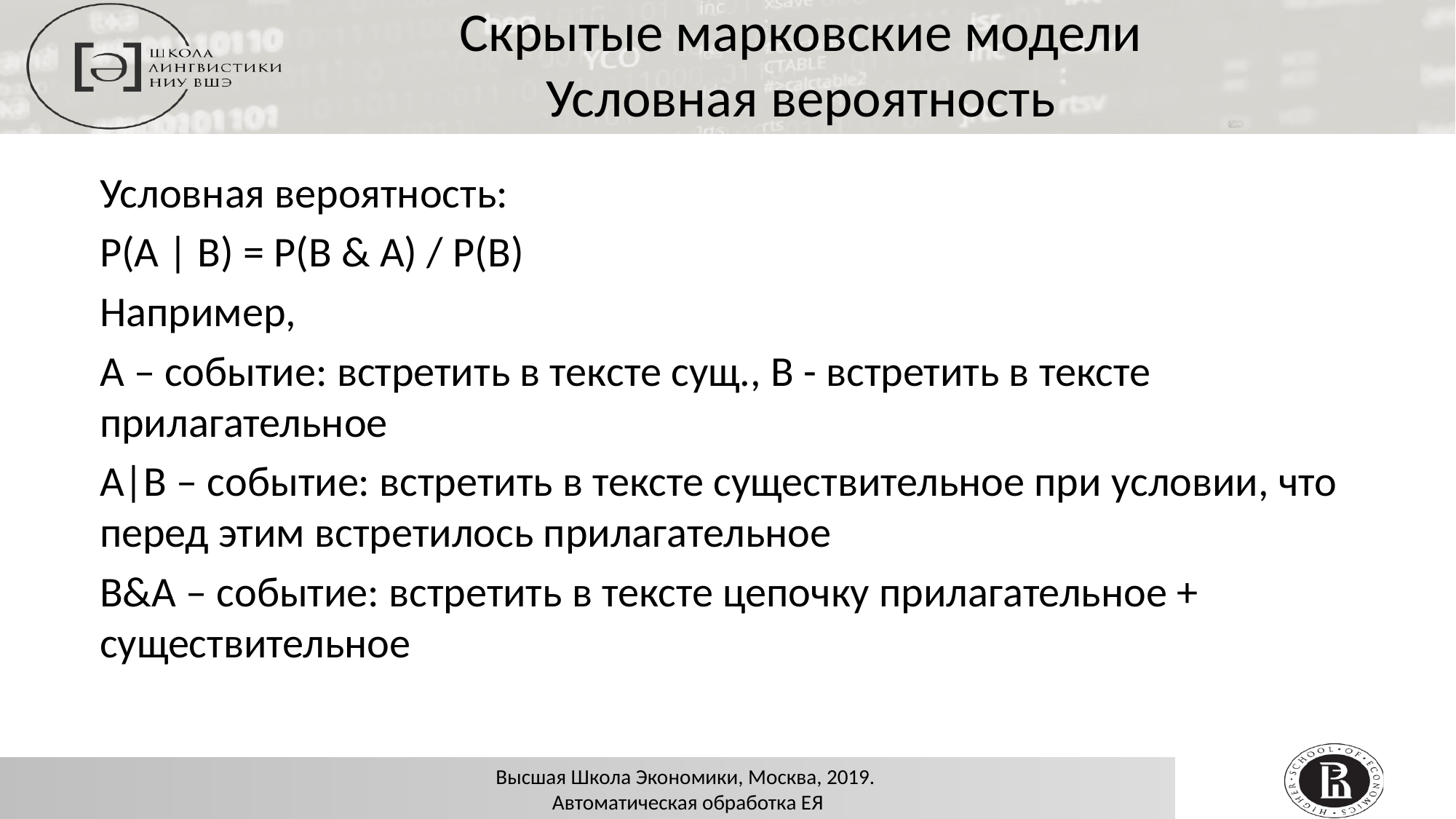

Скрытые марковские модели
Условная вероятность
Условная вероятность:
P(A | B) = P(B & A) / P(B)
Например,
А – событие: встретить в тексте сущ., В - встретить в тексте прилагательное
А|B – событие: встретить в тексте существительное при условии, что перед этим встретилось прилагательное
В&A – событие: встретить в тексте цепочку прилагательное + существительное